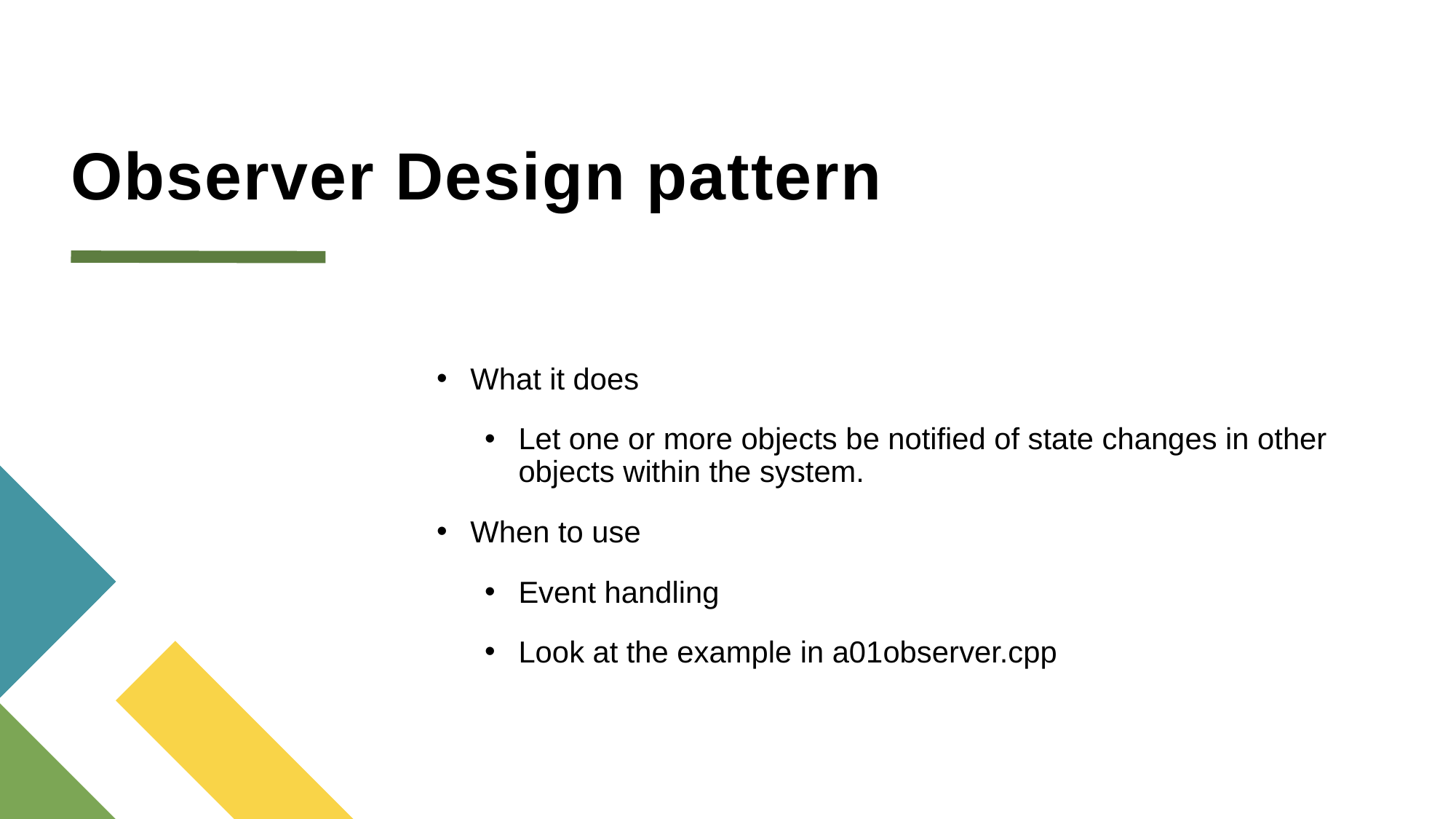

# Observer Design pattern

What it does
Let one or more objects be notified of state changes in other objects within the system.
When to use
Event handling
Look at the example in a01observer.cpp